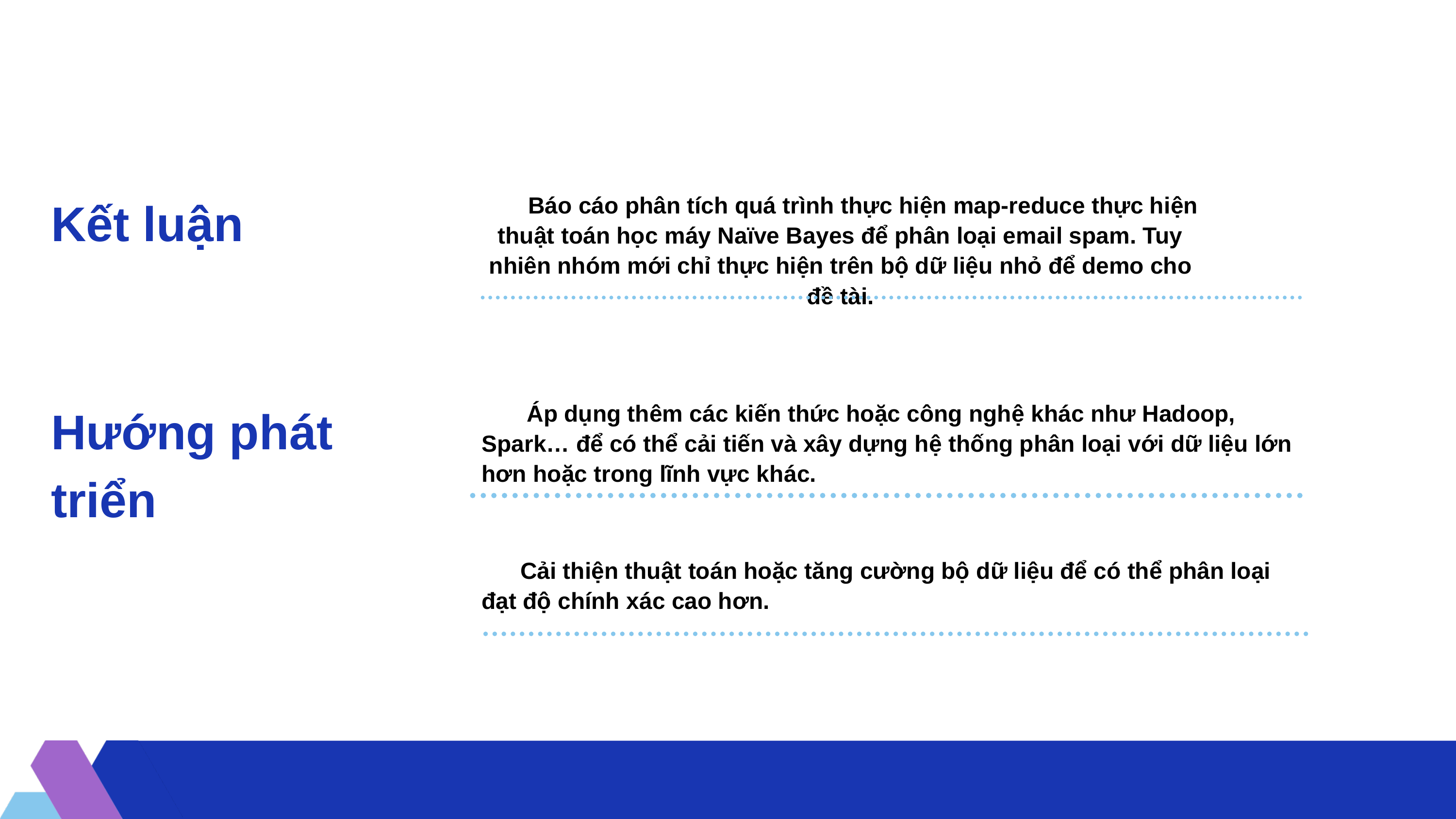

Kết luận

       Báo cáo phân tích quá trình thực hiện map-reduce thực hiện thuật toán học máy Naïve Bayes để phân loại email spam. Tuy nhiên nhóm mới chỉ thực hiện trên bộ dữ liệu nhỏ để demo cho đề tài.

Hướng phát triển
       Áp dụng thêm các kiến thức hoặc công nghệ khác như Hadoop, Spark… để có thể cải tiến và xây dựng hệ thống phân loại với dữ liệu lớn hơn hoặc trong lĩnh vực khác.

      Cải thiện thuật toán hoặc tăng cường bộ dữ liệu để có thể phân loại đạt độ chính xác cao hơn.